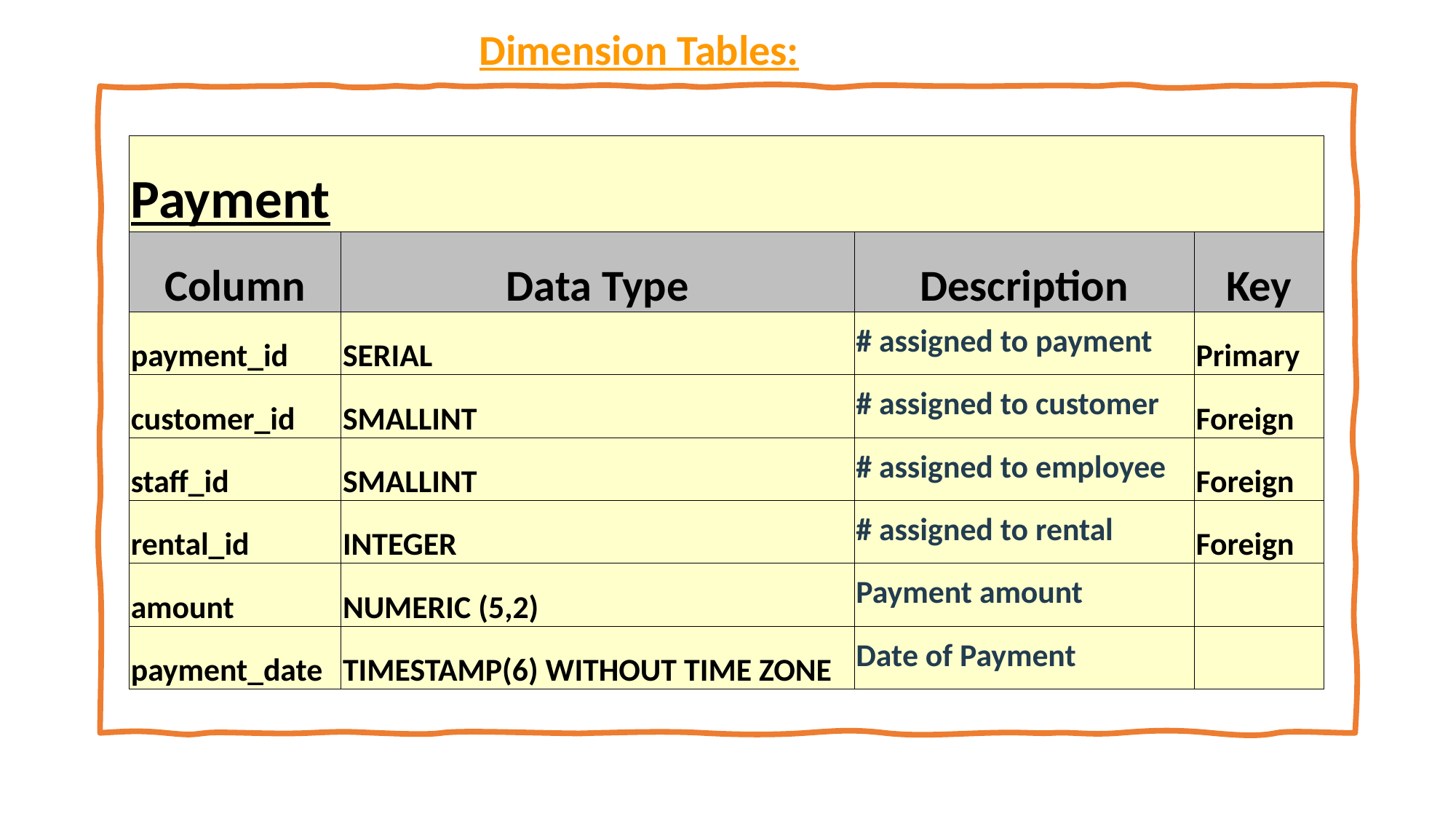

Dimension Tables:

| Payment |  |  |  |
| --- | --- | --- | --- |
| Column | Data Type | Description | Key |
| payment\_id | SERIAL | # assigned to payment | Primary |
| customer\_id | SMALLINT | # assigned to customer | Foreign |
| staff\_id | SMALLINT | # assigned to employee | Foreign |
| rental\_id | INTEGER | # assigned to rental | Foreign |
| amount | NUMERIC (5,2) | Payment amount |  |
| payment\_date | TIMESTAMP(6) WITHOUT TIME ZONE | Date of Payment |  |